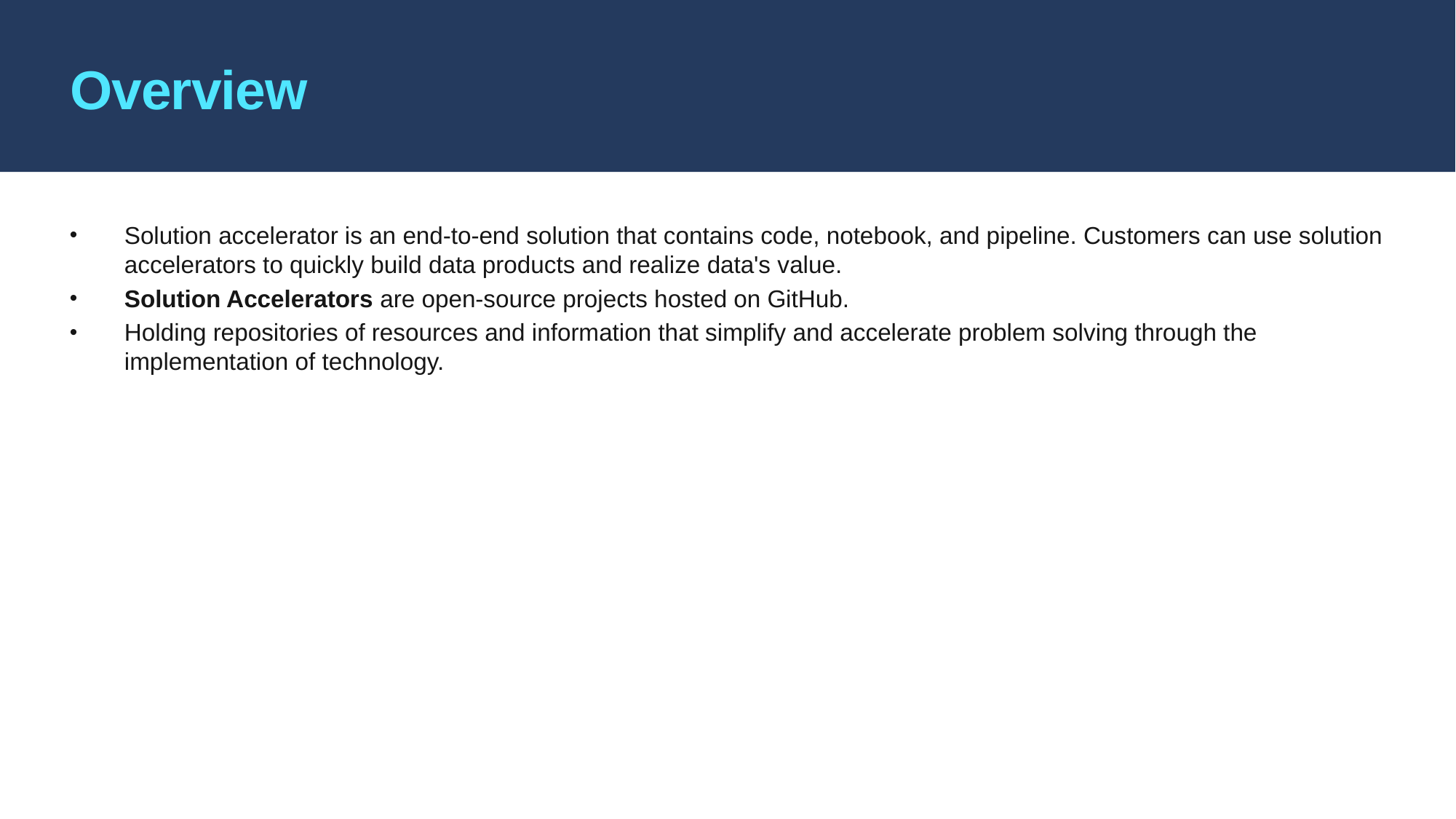

# Overview
Solution accelerator is an end-to-end solution that contains code, notebook, and pipeline. Customers can use solution accelerators to quickly build data products and realize data's value.
Solution Accelerators are open-source projects hosted on GitHub.
Holding repositories of resources and information that simplify and accelerate problem solving through the implementation of technology.